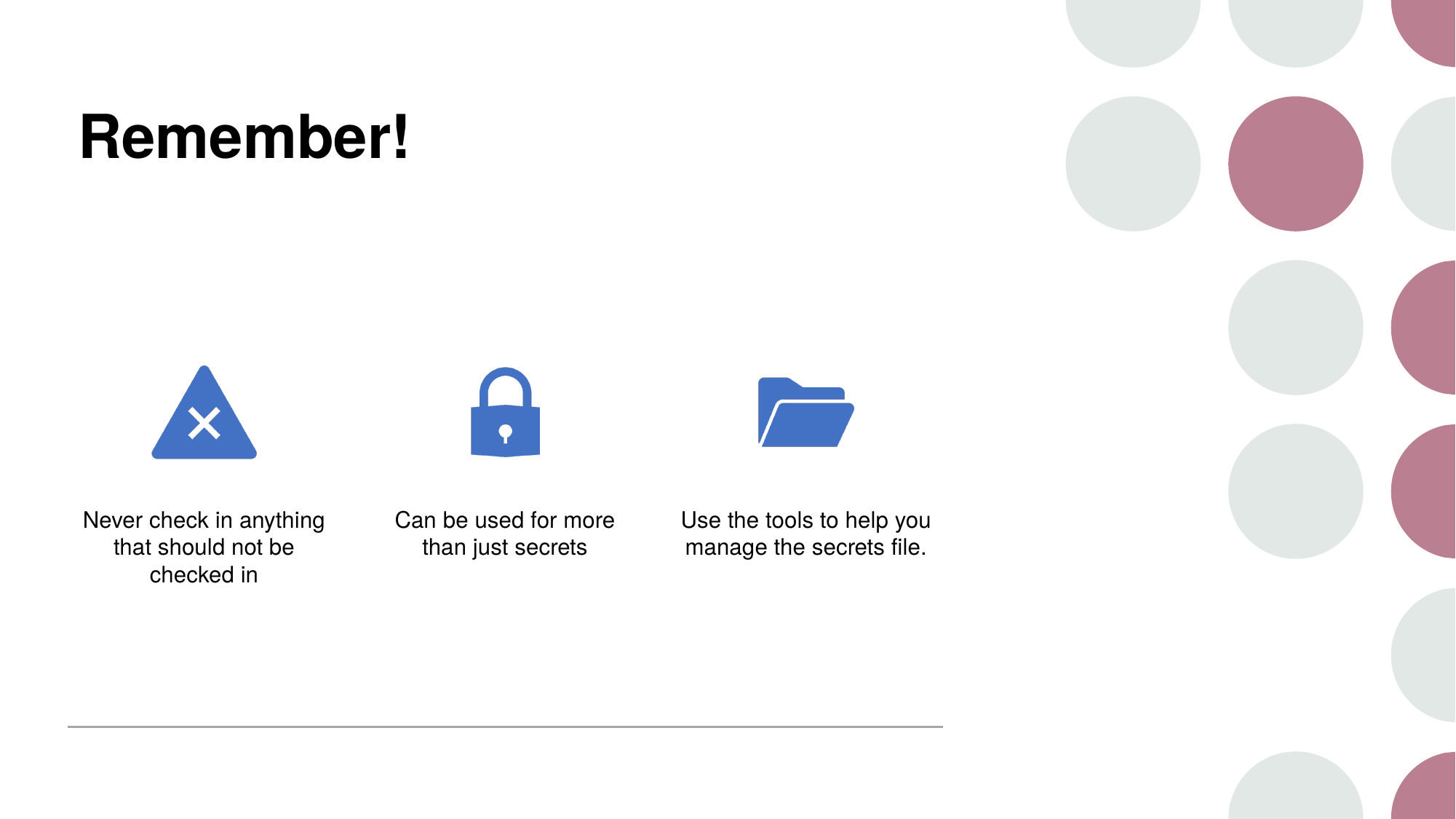

# Remember!
Never check in anything that should not be checked in
Can be used for more than just secrets
Use the tools to help you manage the secrets file.